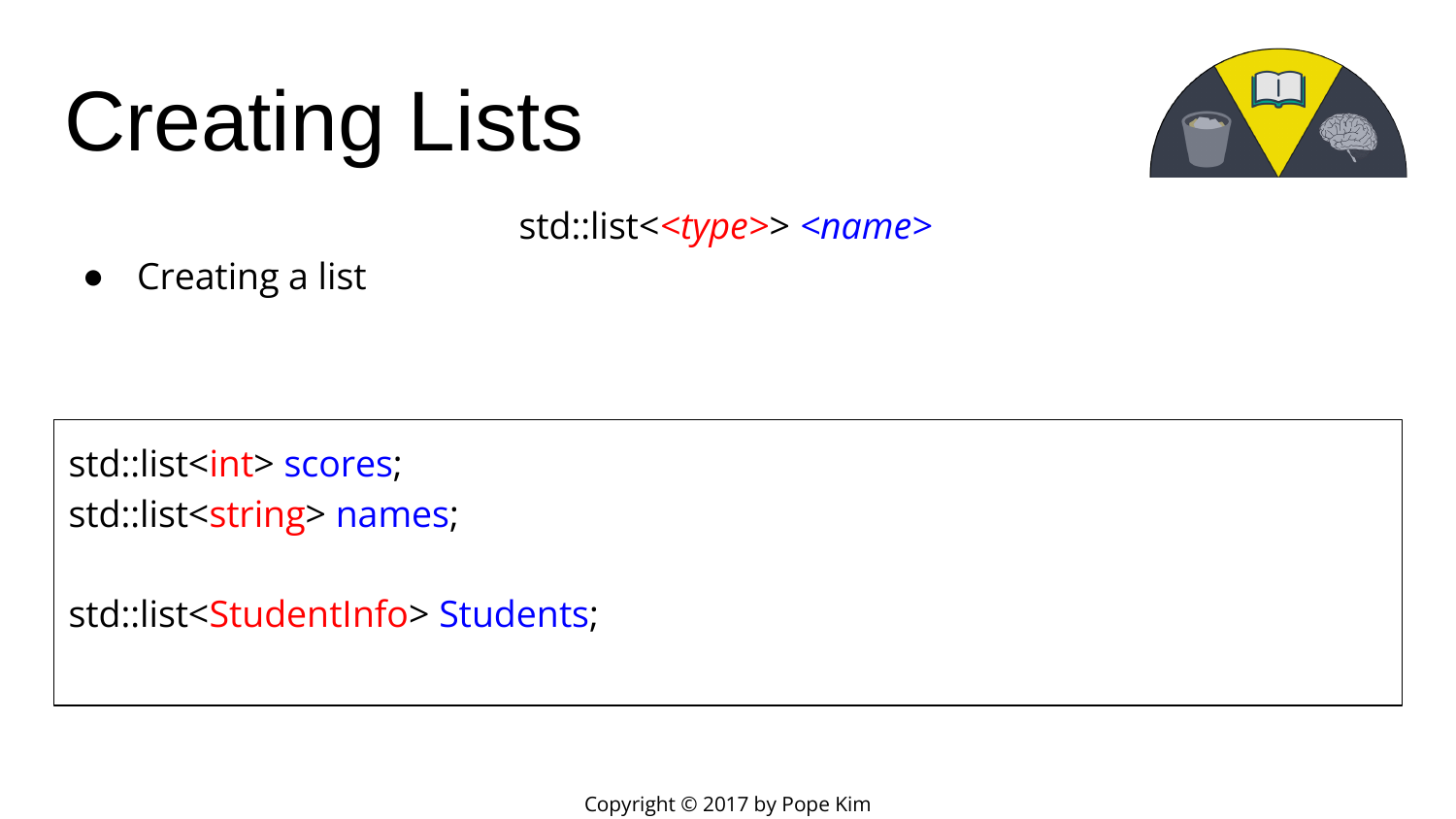

# Creating Lists
std::list<<type>> <name>
Creating a list

std::list<int> scores;
std::list<string> names;

std::list<StudentInfo> Students;